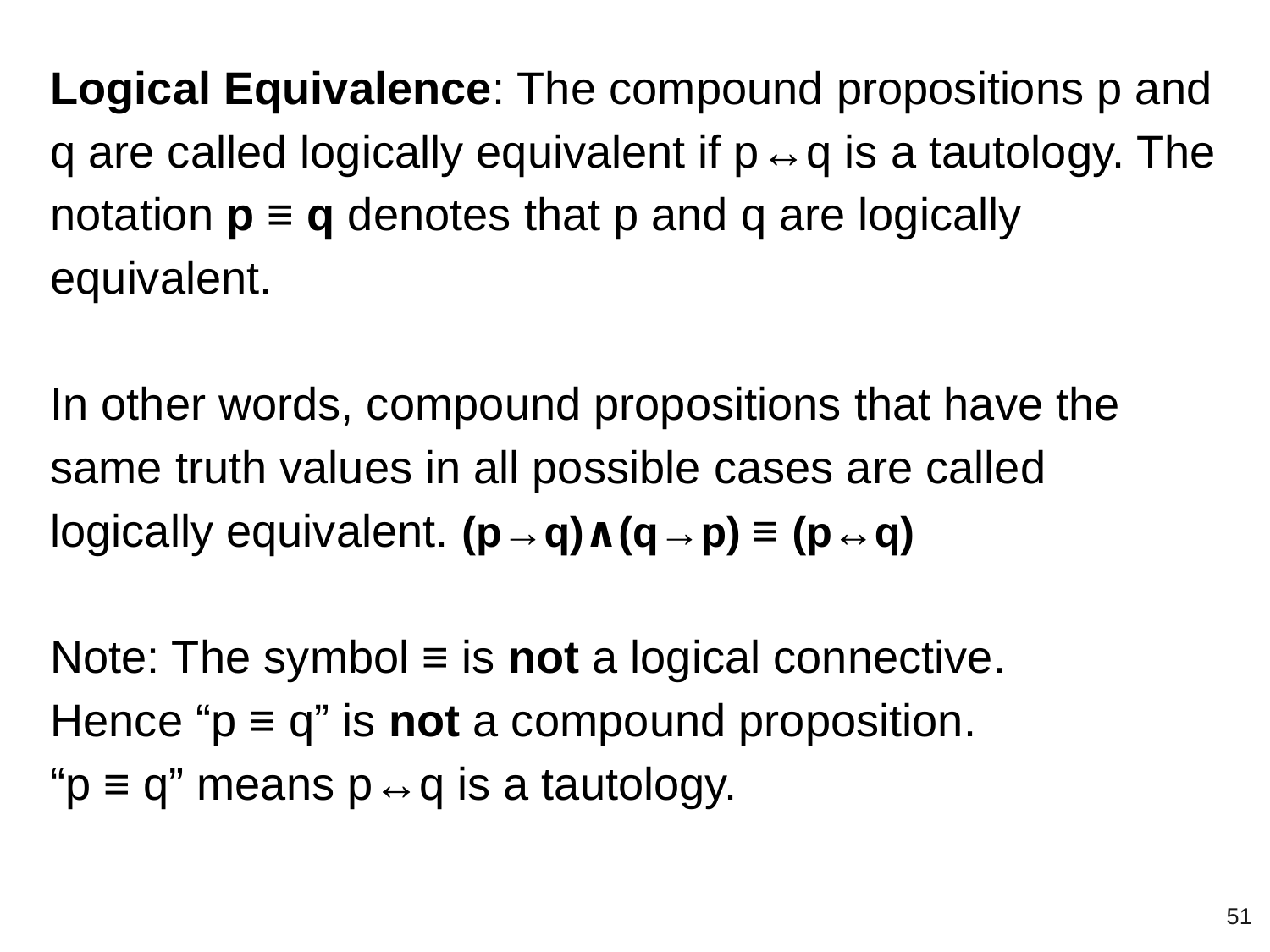

Logical Equivalence: The compound propositions p and q are called logically equivalent if p↔q is a tautology. The notation p ≡ q denotes that p and q are logically equivalent.

In other words, compound propositions that have the same truth values in all possible cases are called logically equivalent. (p→q)∧(q→p) ≡ (p↔q)

Note: The symbol ≡ is not a logical connective.
Hence “p ≡ q” is not a compound proposition.
“p ≡ q” means p↔q is a tautology.
51